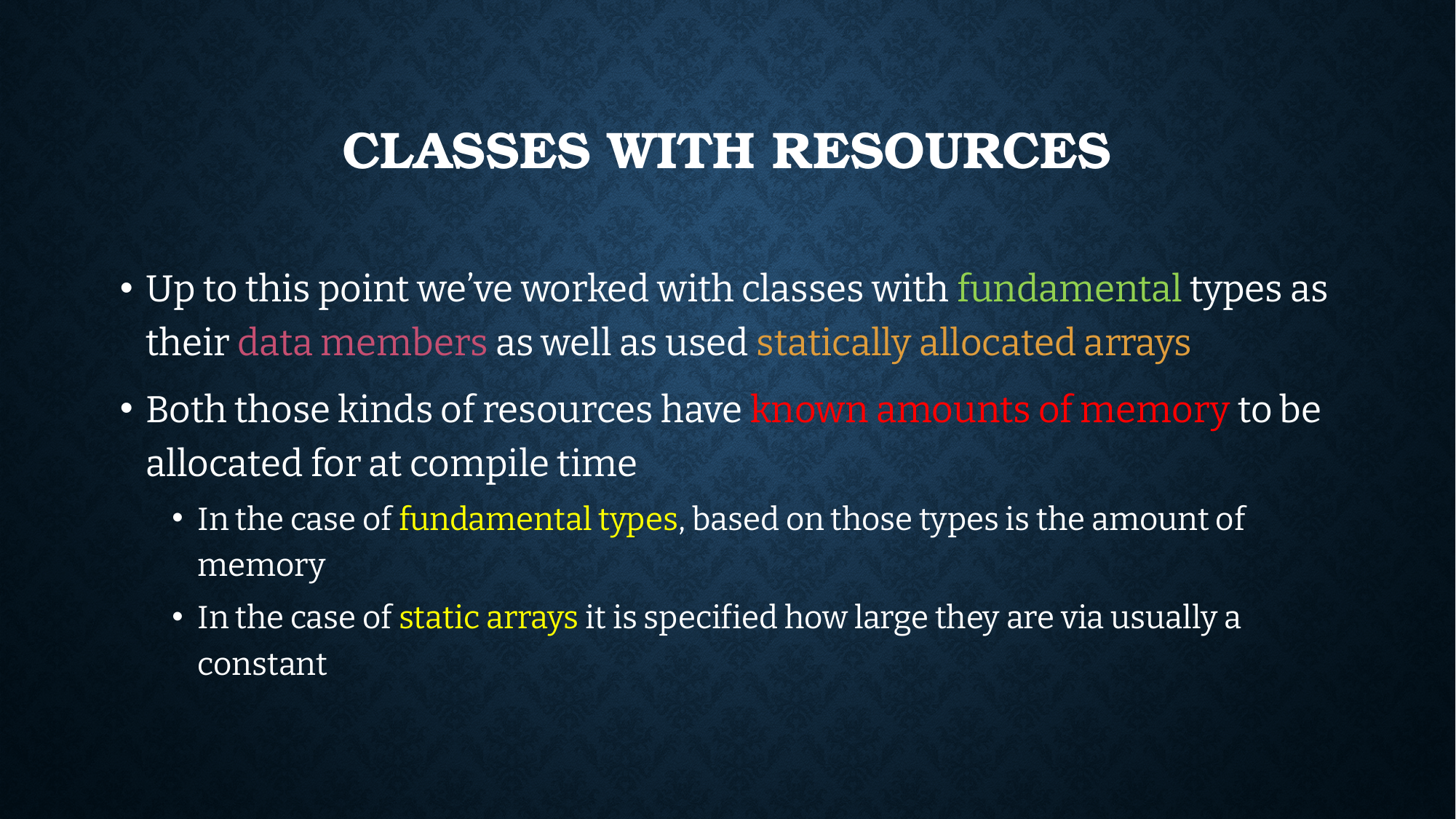

# Classes with Resources
Up to this point we’ve worked with classes with fundamental types as their data members as well as used statically allocated arrays
Both those kinds of resources have known amounts of memory to be allocated for at compile time
In the case of fundamental types, based on those types is the amount of memory
In the case of static arrays it is specified how large they are via usually a constant